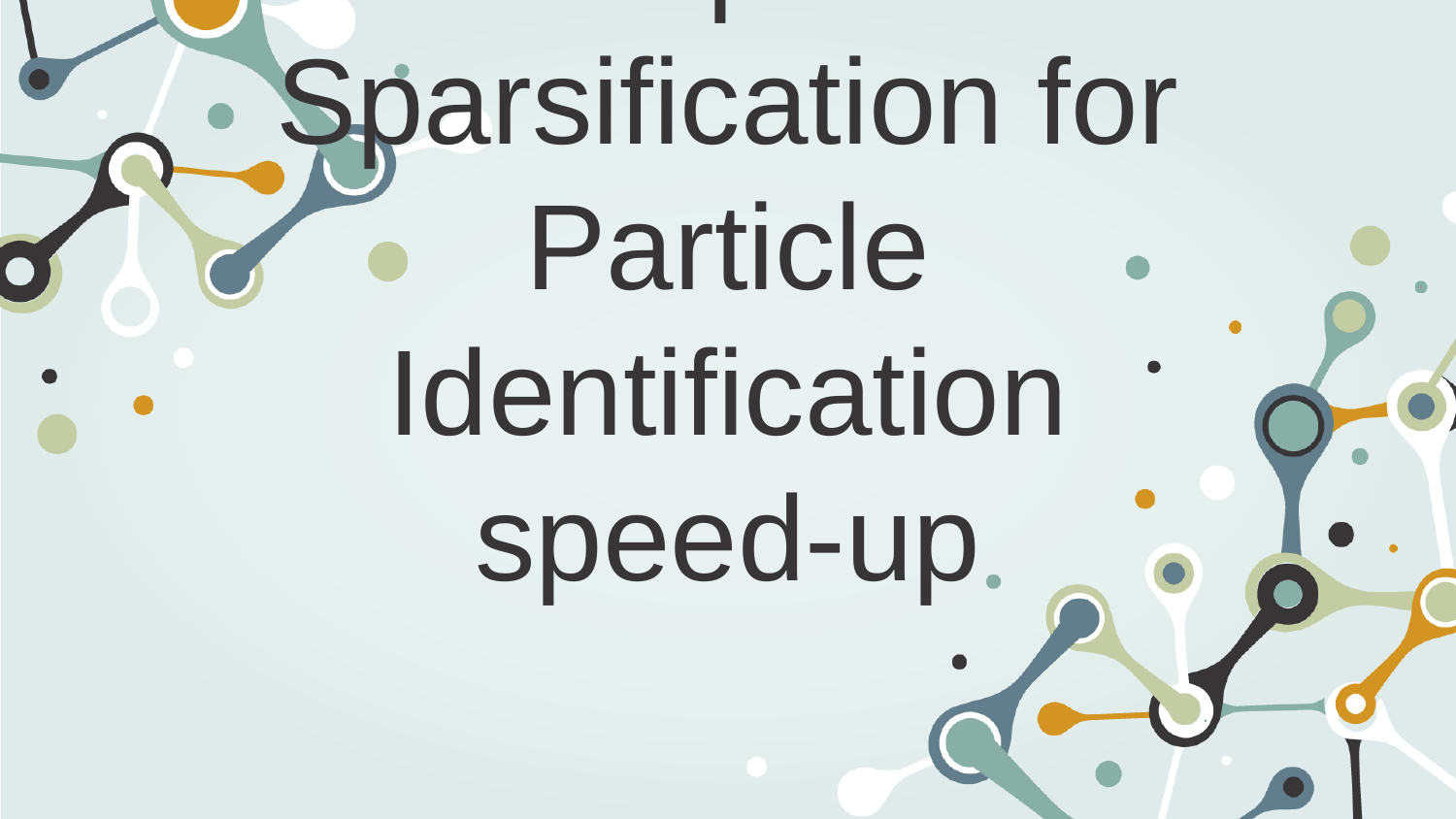

# Variational Dropout Sparsification for Particle Identification speed-up